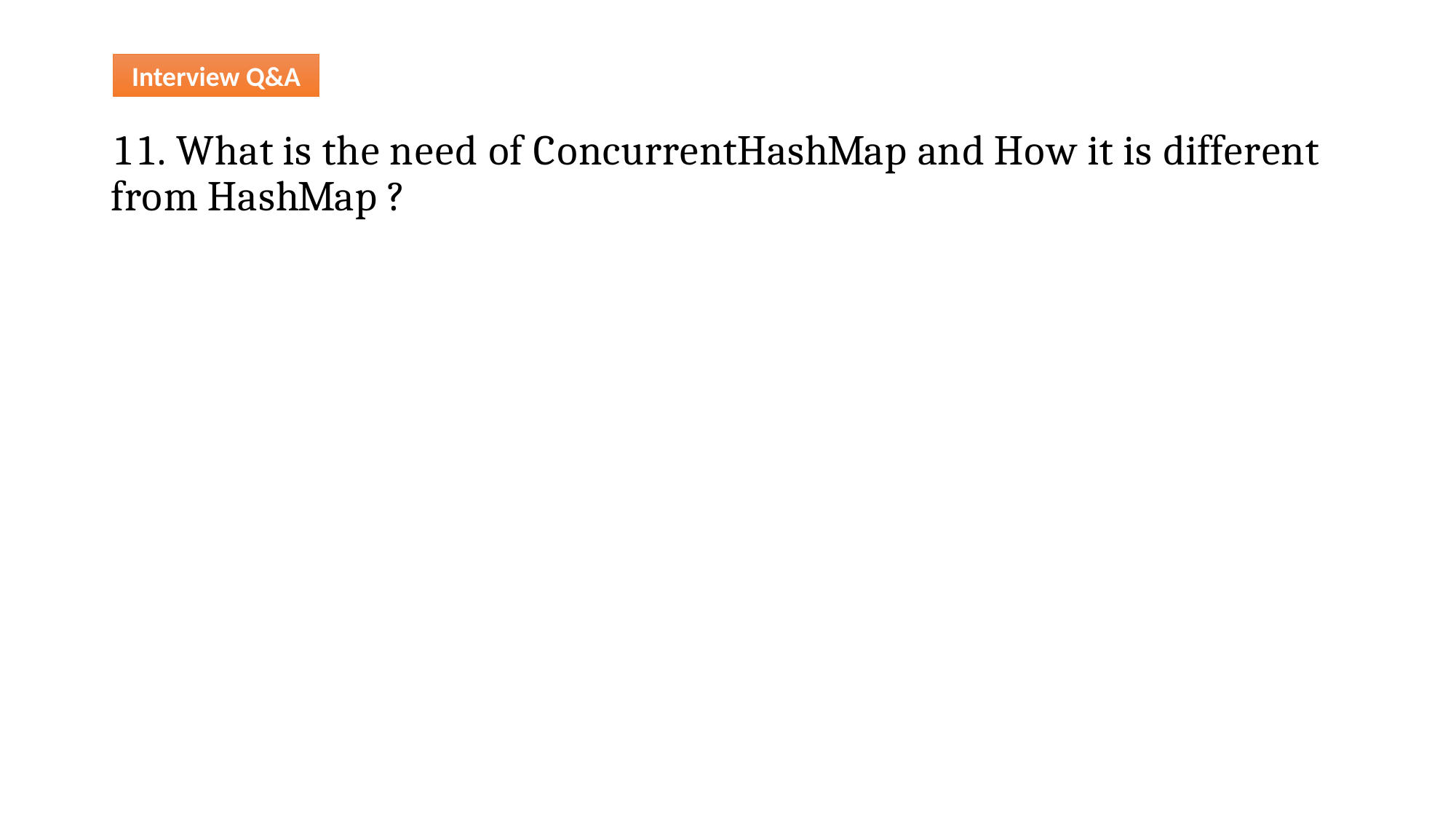

Interview Q&A
11. What is the need of ConcurrentHashMap and How it is different from HashMap ?